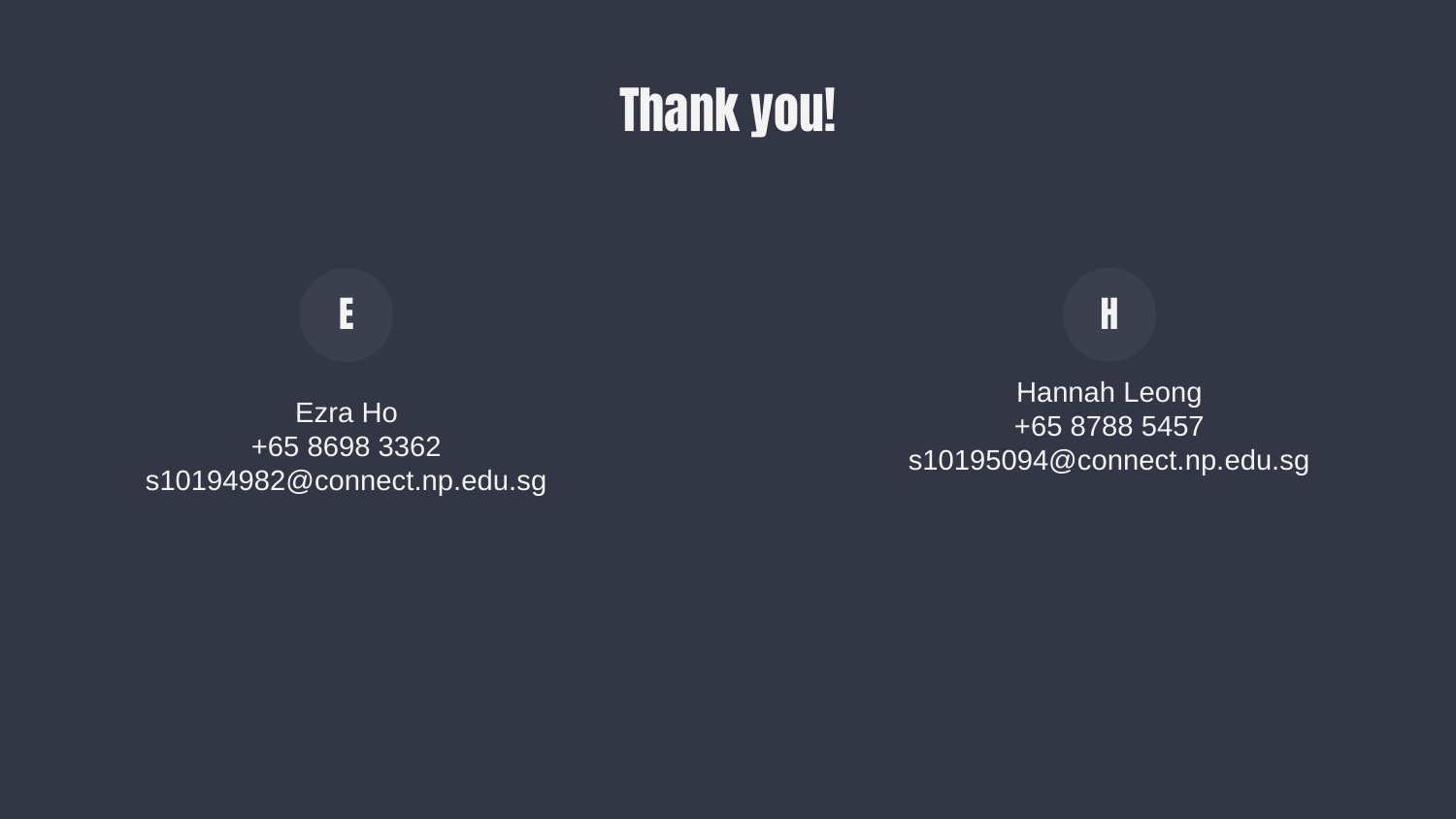

# Thank you!

H
E
Hannah Leong
+65 8788 5457
s10195094@connect.np.edu.sg
Ezra Ho
+65 8698 3362
s10194982@connect.np.edu.sg